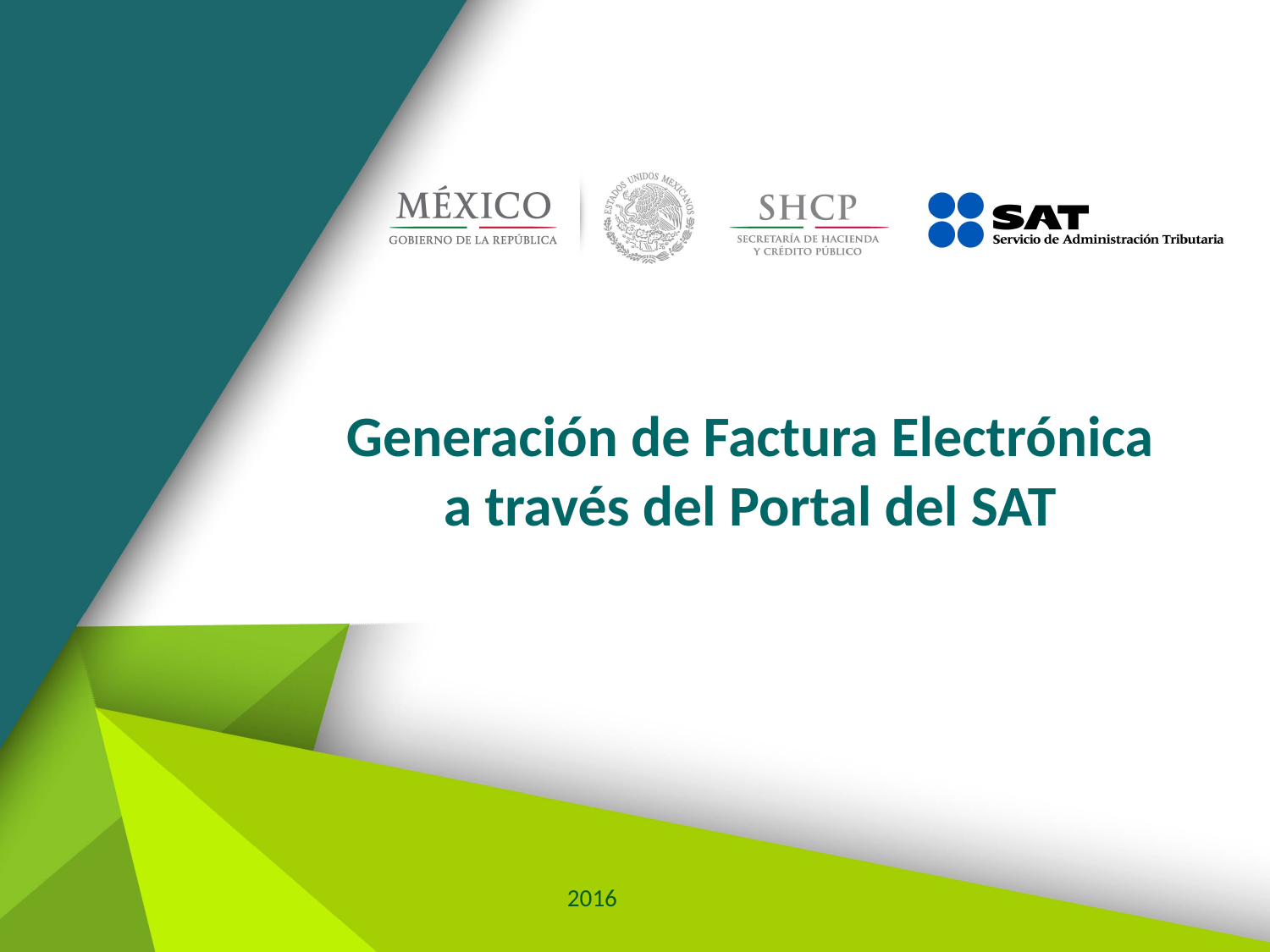

# Generación de Factura Electrónica a través del Portal del SAT
2016